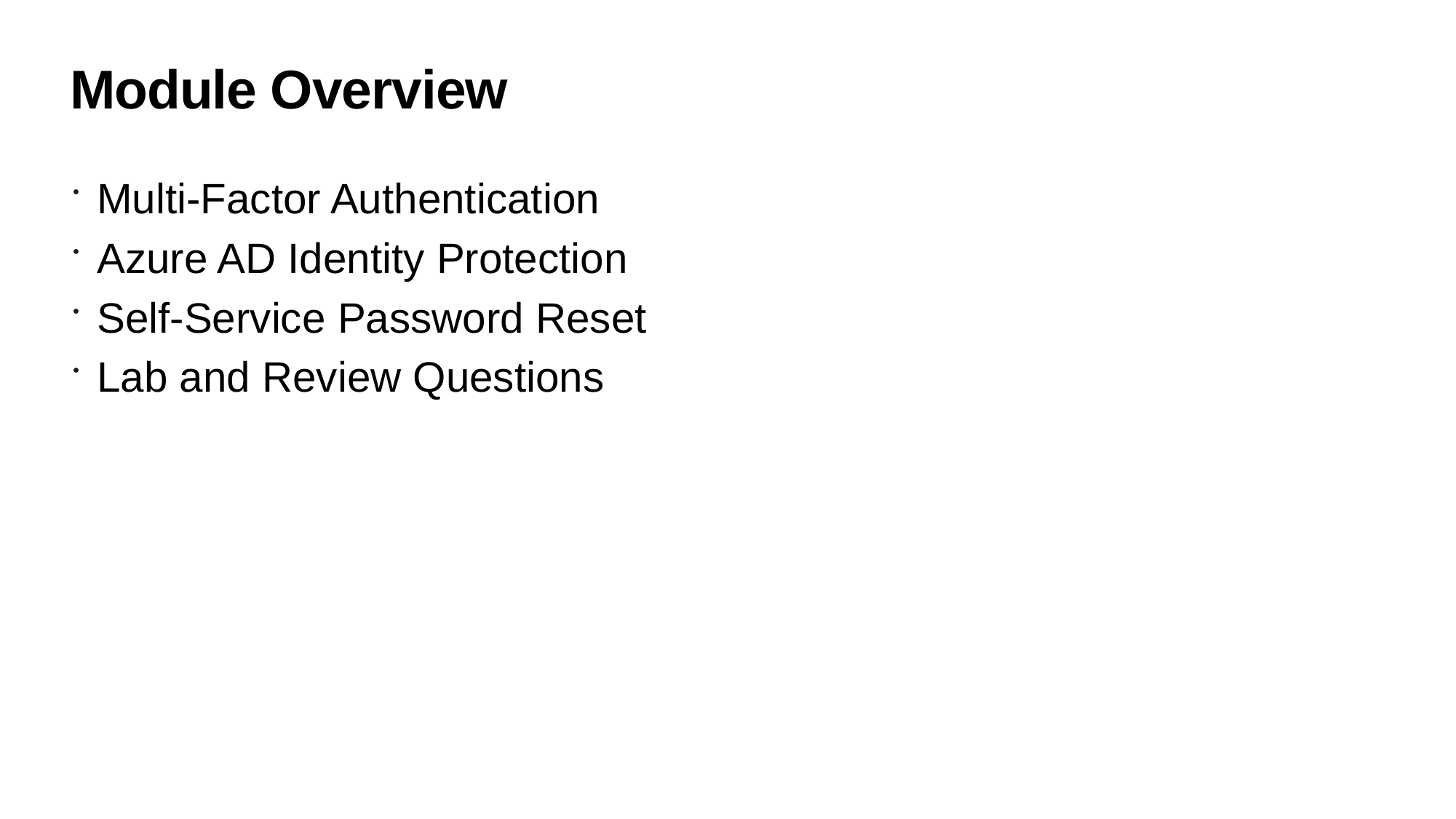

# Module Overview
Multi-Factor Authentication
Azure AD Identity Protection
Self-Service Password Reset
Lab and Review Questions